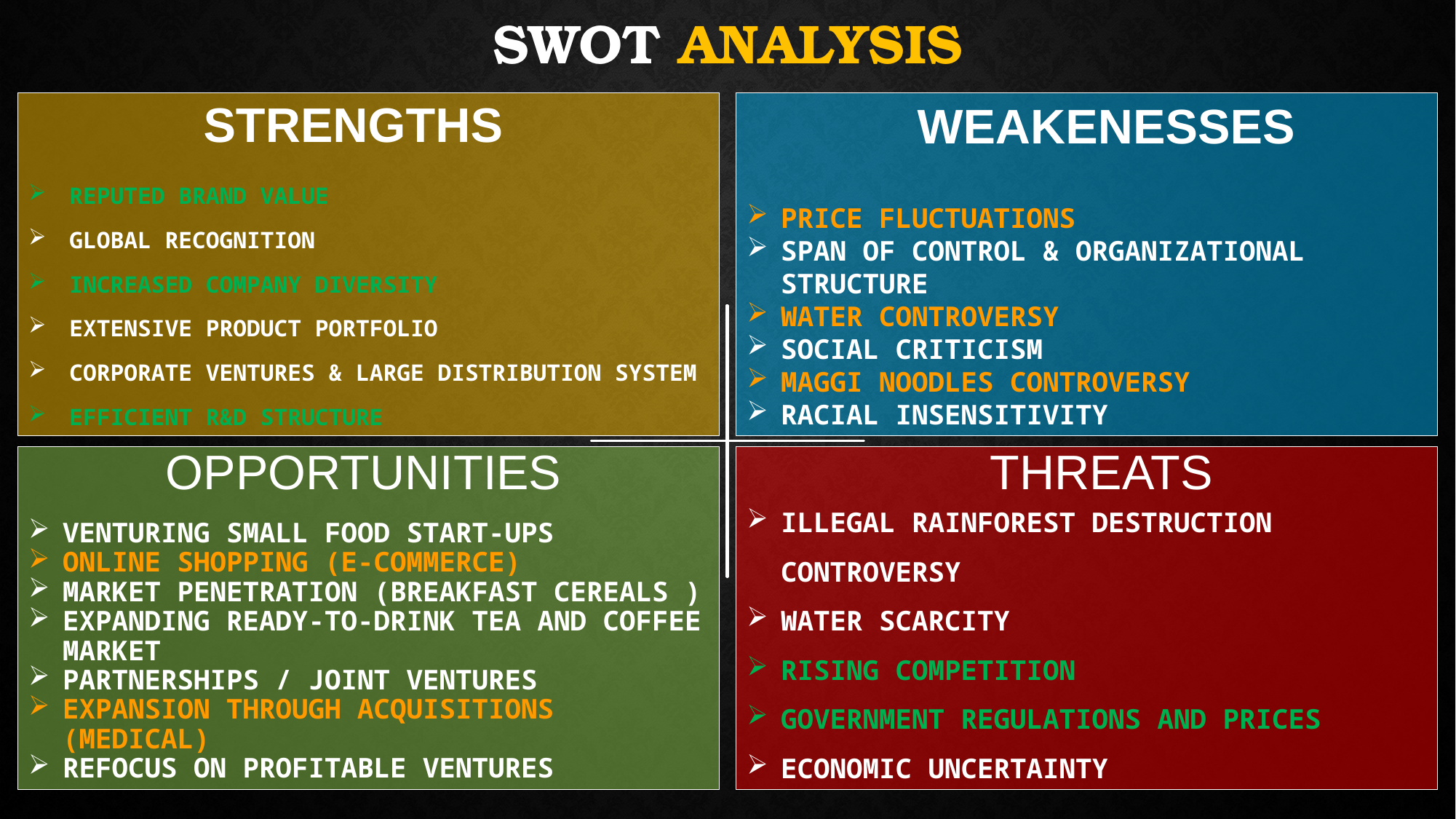

# Swot analysis
STRENGTHS
WEAKENESSES
Reputed brand value
Global Recognition
Increased Company Diversity
Extensive product portfolio
Corporate Ventures & Large distribution system
Efficient R&D Structure
Price fluctuations
Span of control & organizational structure
Water controversy
Social criticism
Maggi Noodles controversy
Racial Insensitivity

THREATS
OPPORTUNITIES
Venturing small food start-ups
Online shopping (E-Commerce)
Market penetration (breakfast cereals )
Expanding ready-to-drink tea and coffee market
Partnerships / Joint Ventures
Expansion through Acquisitions (medical)
Refocus on Profitable Ventures
Illegal rainforest destruction controversy
Water scarcity
Rising competition
Government regulations and prices
Economic Uncertainty